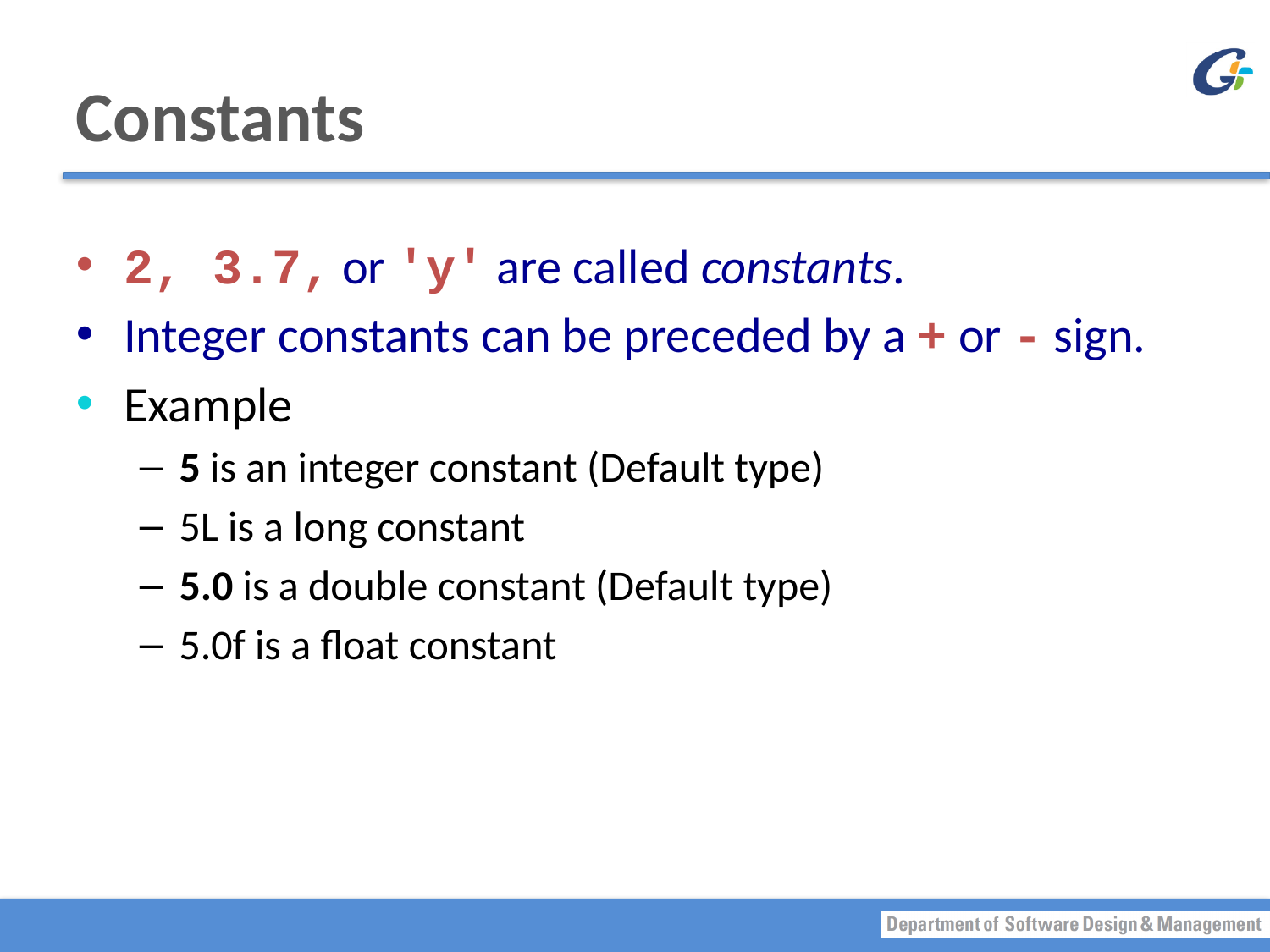

# Constants
2, 3.7, or 'y' are called constants.
Integer constants can be preceded by a + or - sign.
Example
5 is an integer constant (Default type)
5L is a long constant
5.0 is a double constant (Default type)
5.0f is a float constant